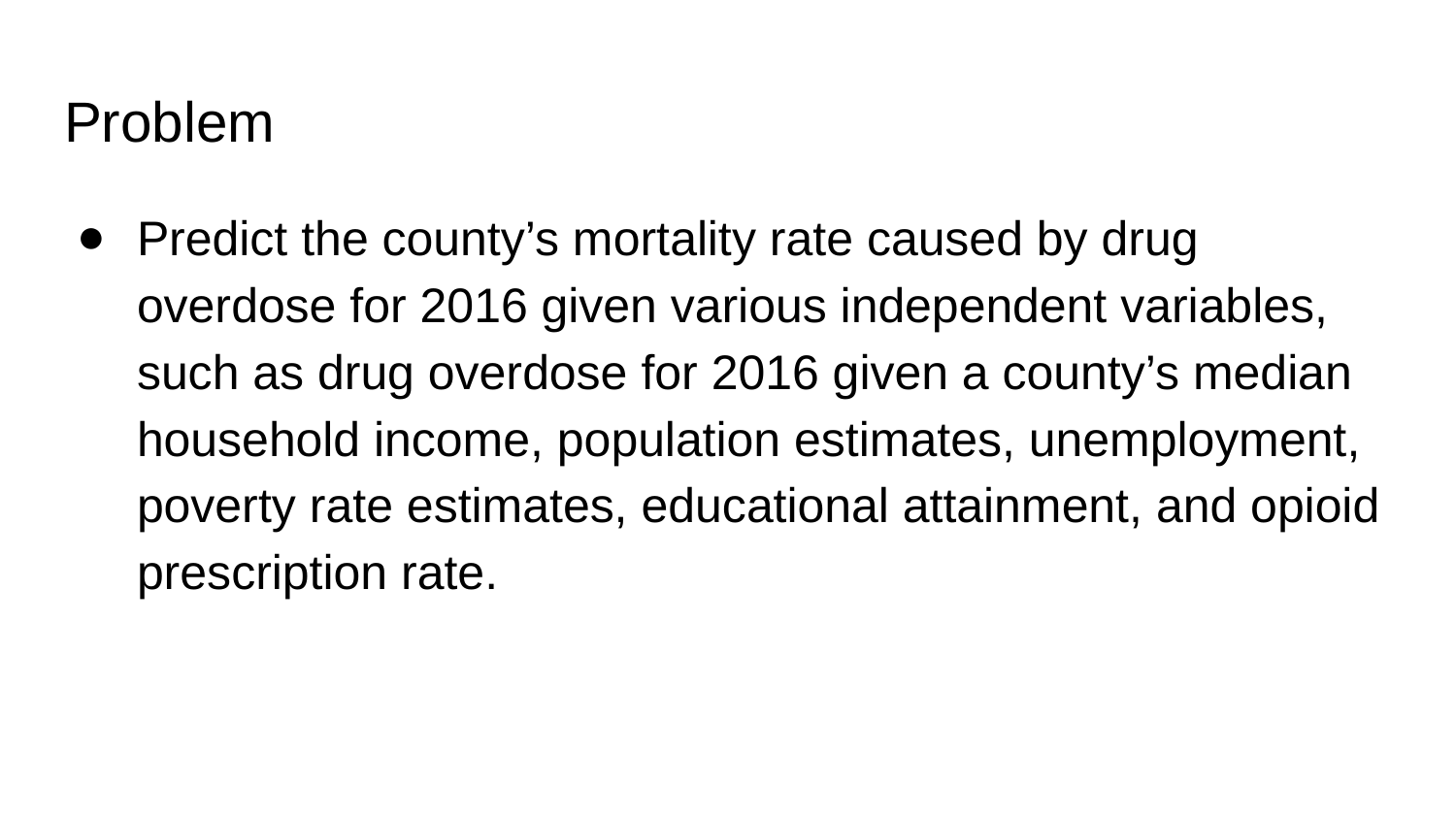

# Problem
Predict the county’s mortality rate caused by drug overdose for 2016 given various independent variables, such as drug overdose for 2016 given a county’s median household income, population estimates, unemployment, poverty rate estimates, educational attainment, and opioid prescription rate.